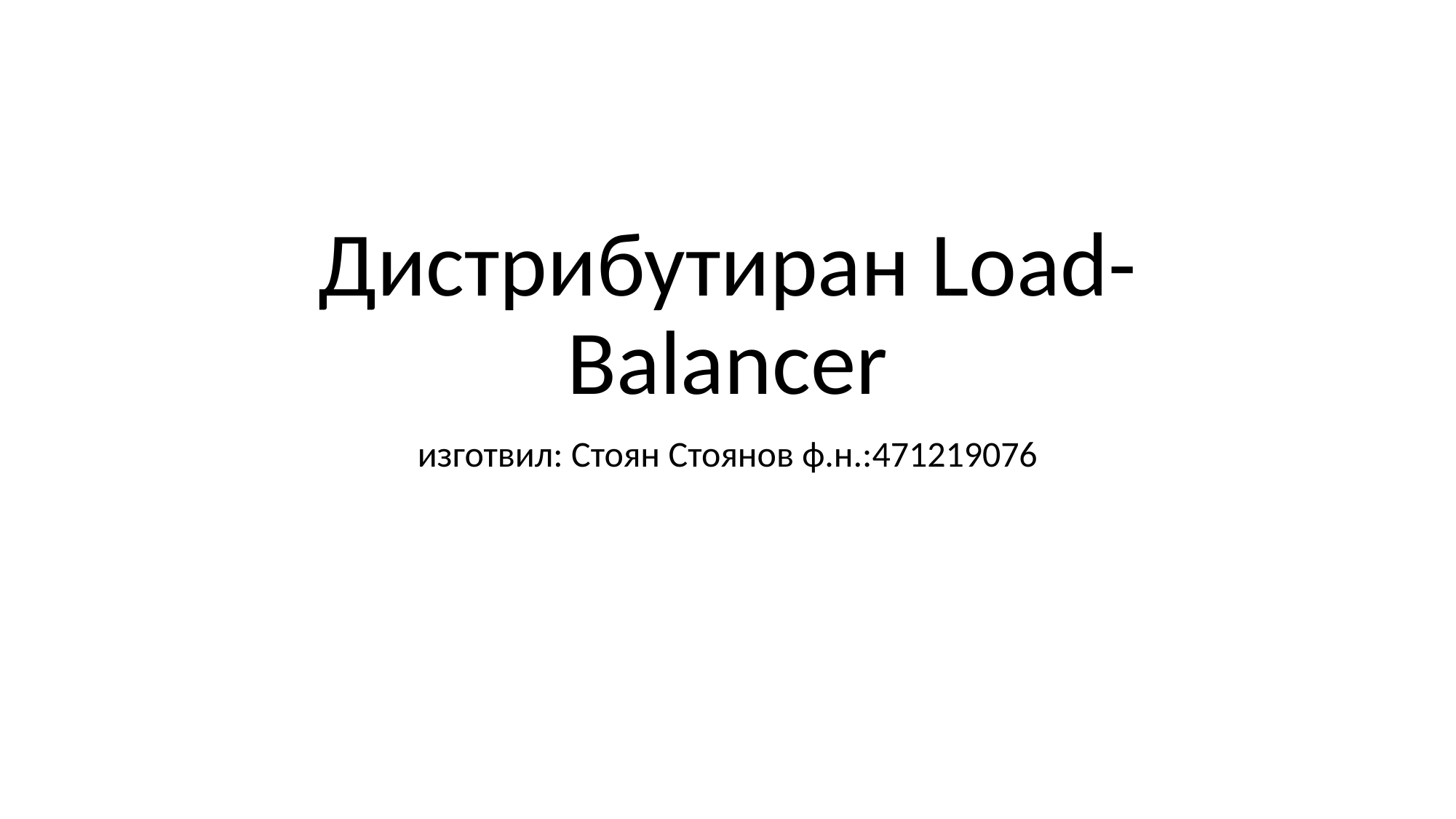

# Дистрибутиран Load-Balancer
изготвил: Стоян Стоянов ф.н.:471219076